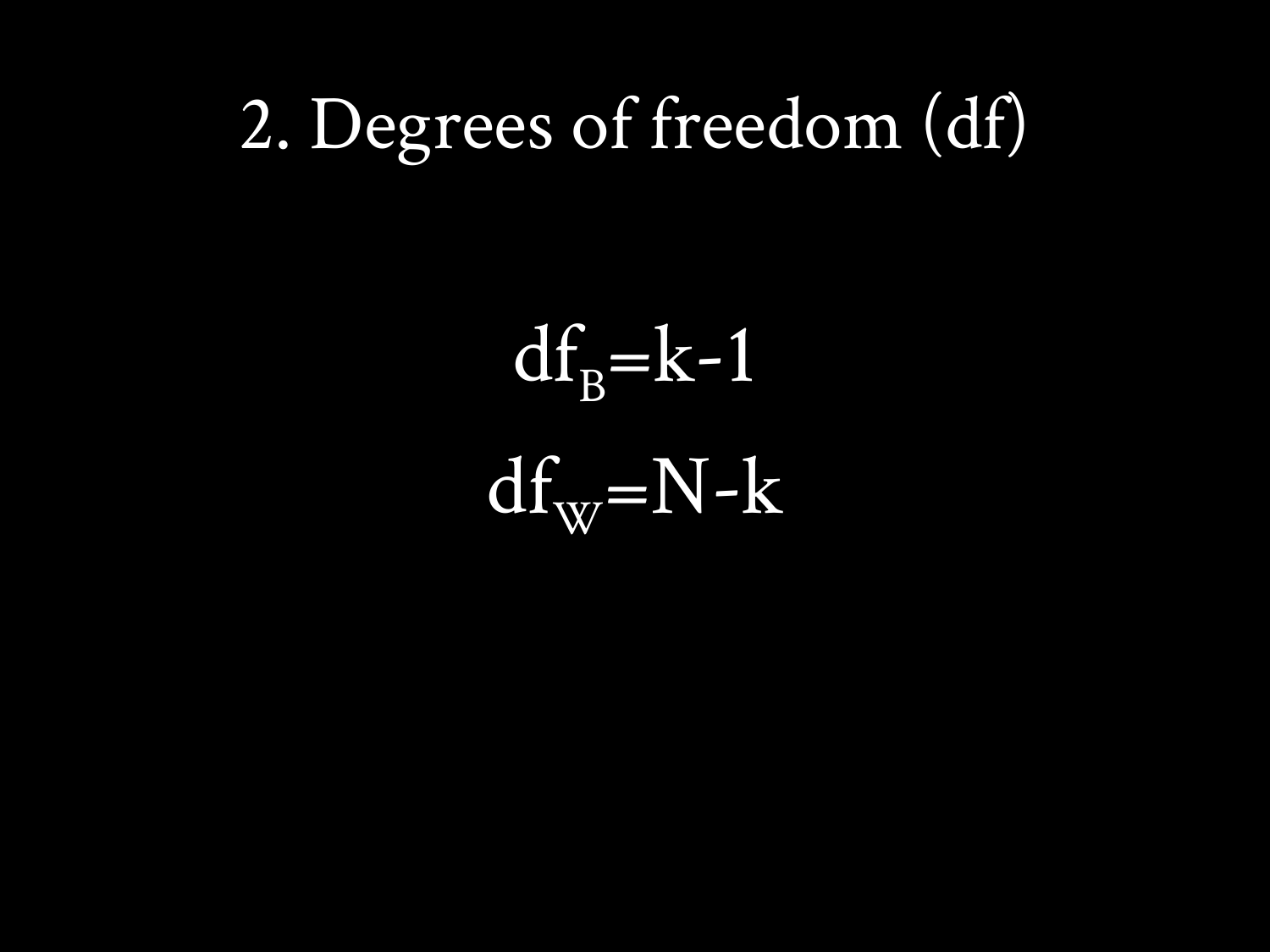

# 2. Degrees of freedom (df)

dfB=k-1
dfW=N-k